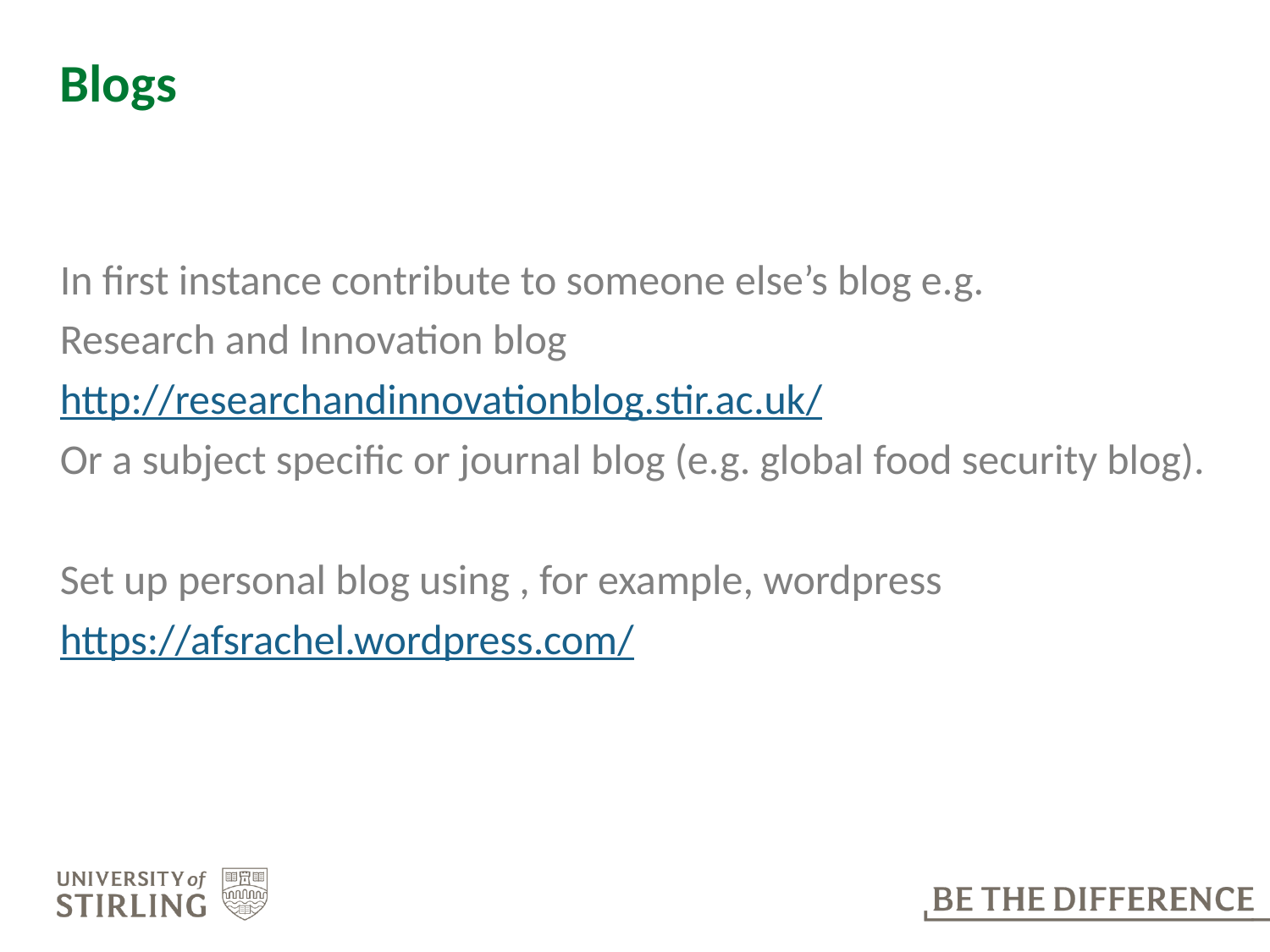

# Blogs
In first instance contribute to someone else’s blog e.g.
Research and Innovation blog
http://researchandinnovationblog.stir.ac.uk/
Or a subject specific or journal blog (e.g. global food security blog).

Set up personal blog using , for example, wordpress
https://afsrachel.wordpress.com/